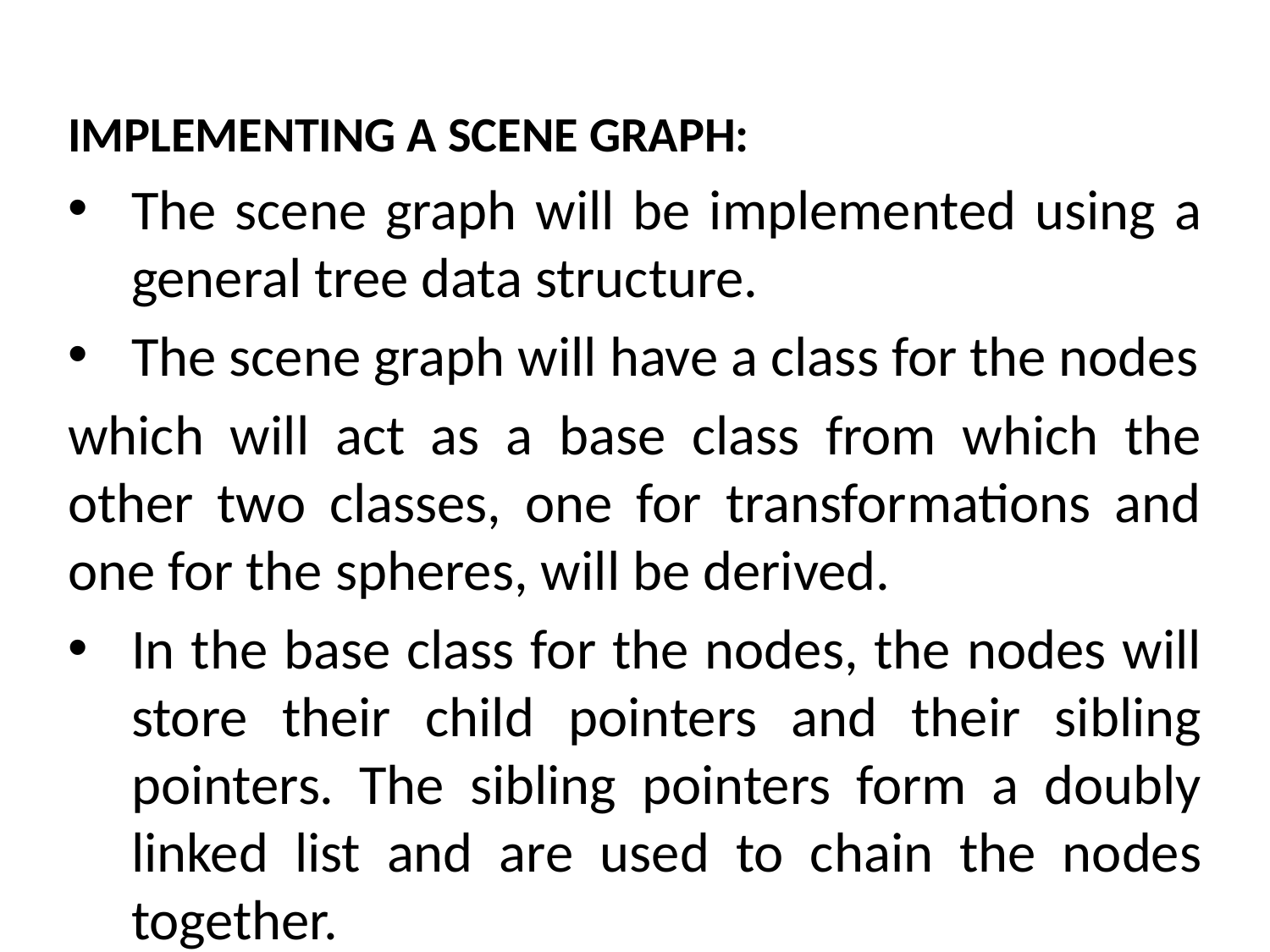

IMPLEMENTING A SCENE GRAPH:
The scene graph will be implemented using a general tree data structure.
The scene graph will have a class for the nodes
which will act as a base class from which the other two classes, one for transformations and one for the spheres, will be derived.
In the base class for the nodes, the nodes will store their child pointers and their sibling pointers. The sibling pointers form a doubly linked list and are used to chain the nodes together.
# The Mathematical side of games